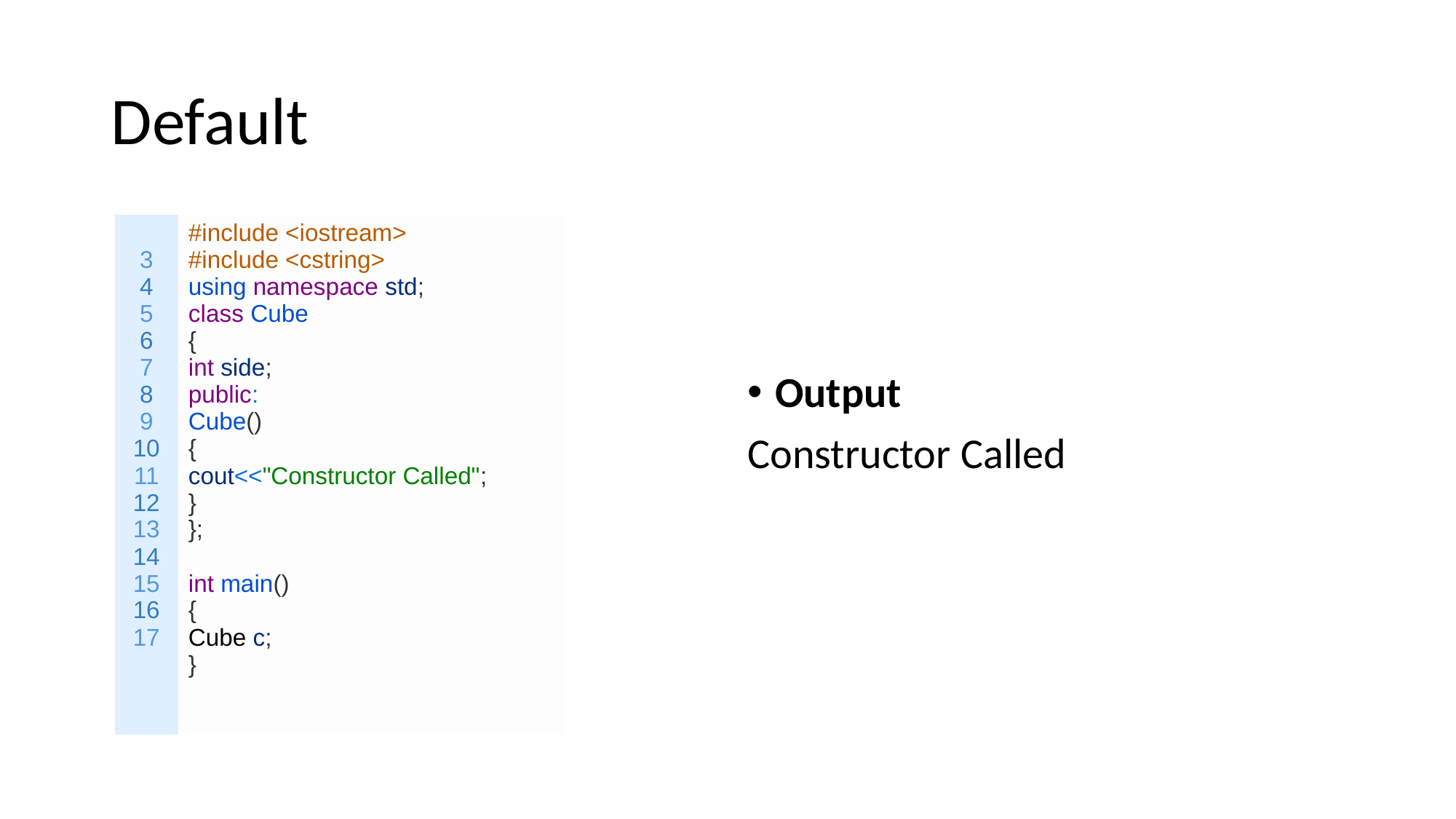

# Default
| 3 4 5 6 7 8 9 10 11 12 13 14 15 16 17 | #include <iostream> #include <cstring> using namespace std; class Cube { int side; public: Cube() { cout<<"Constructor Called"; } };   int main() { Cube c; } |
| --- | --- |

Output
Constructor Called